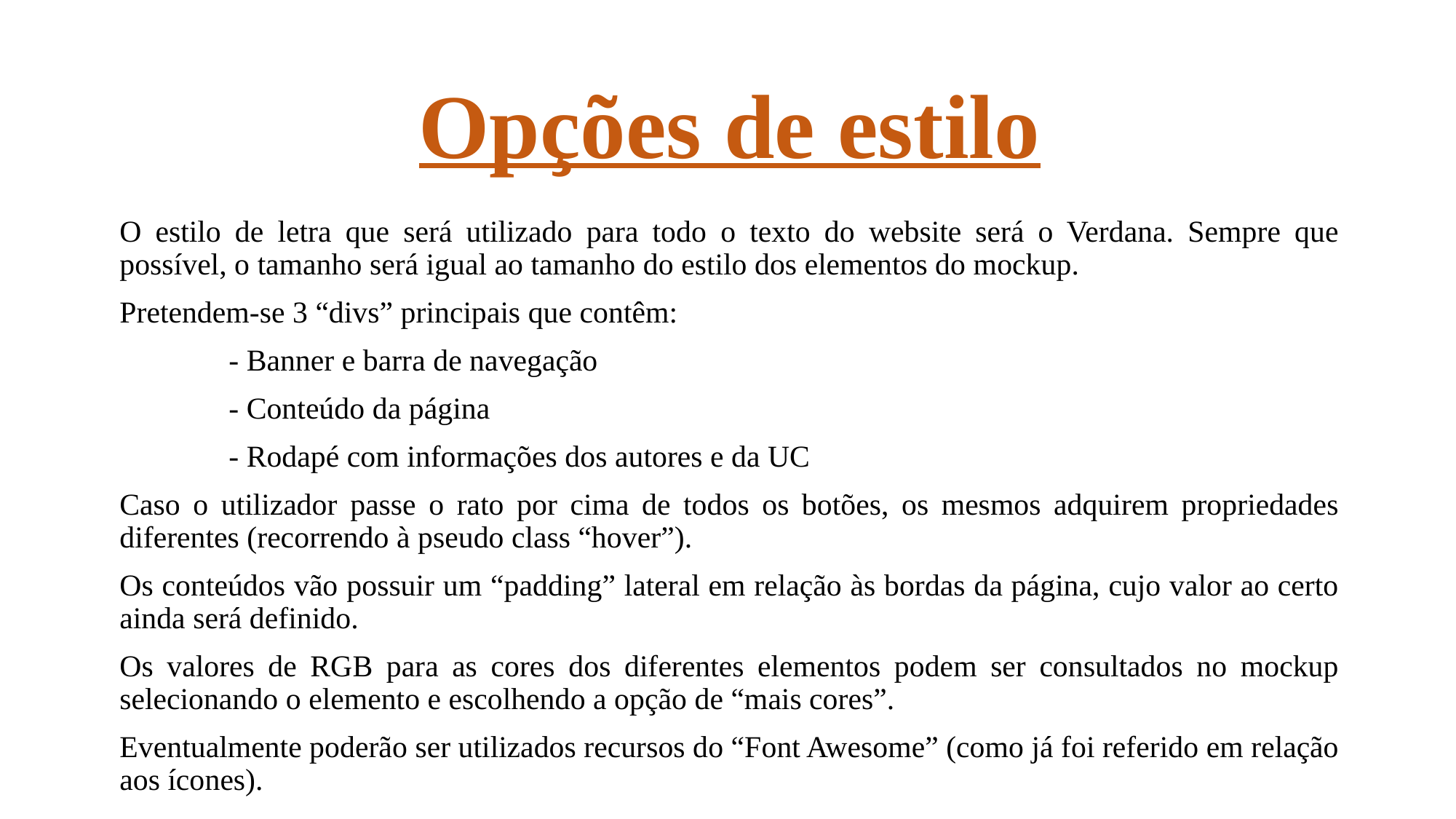

# Opções de estilo
O estilo de letra que será utilizado para todo o texto do website será o Verdana. Sempre que possível, o tamanho será igual ao tamanho do estilo dos elementos do mockup.
Pretendem-se 3 “divs” principais que contêm:
	- Banner e barra de navegação
	- Conteúdo da página
	- Rodapé com informações dos autores e da UC
Caso o utilizador passe o rato por cima de todos os botões, os mesmos adquirem propriedades diferentes (recorrendo à pseudo class “hover”).
Os conteúdos vão possuir um “padding” lateral em relação às bordas da página, cujo valor ao certo ainda será definido.
Os valores de RGB para as cores dos diferentes elementos podem ser consultados no mockup selecionando o elemento e escolhendo a opção de “mais cores”.
Eventualmente poderão ser utilizados recursos do “Font Awesome” (como já foi referido em relação aos ícones).